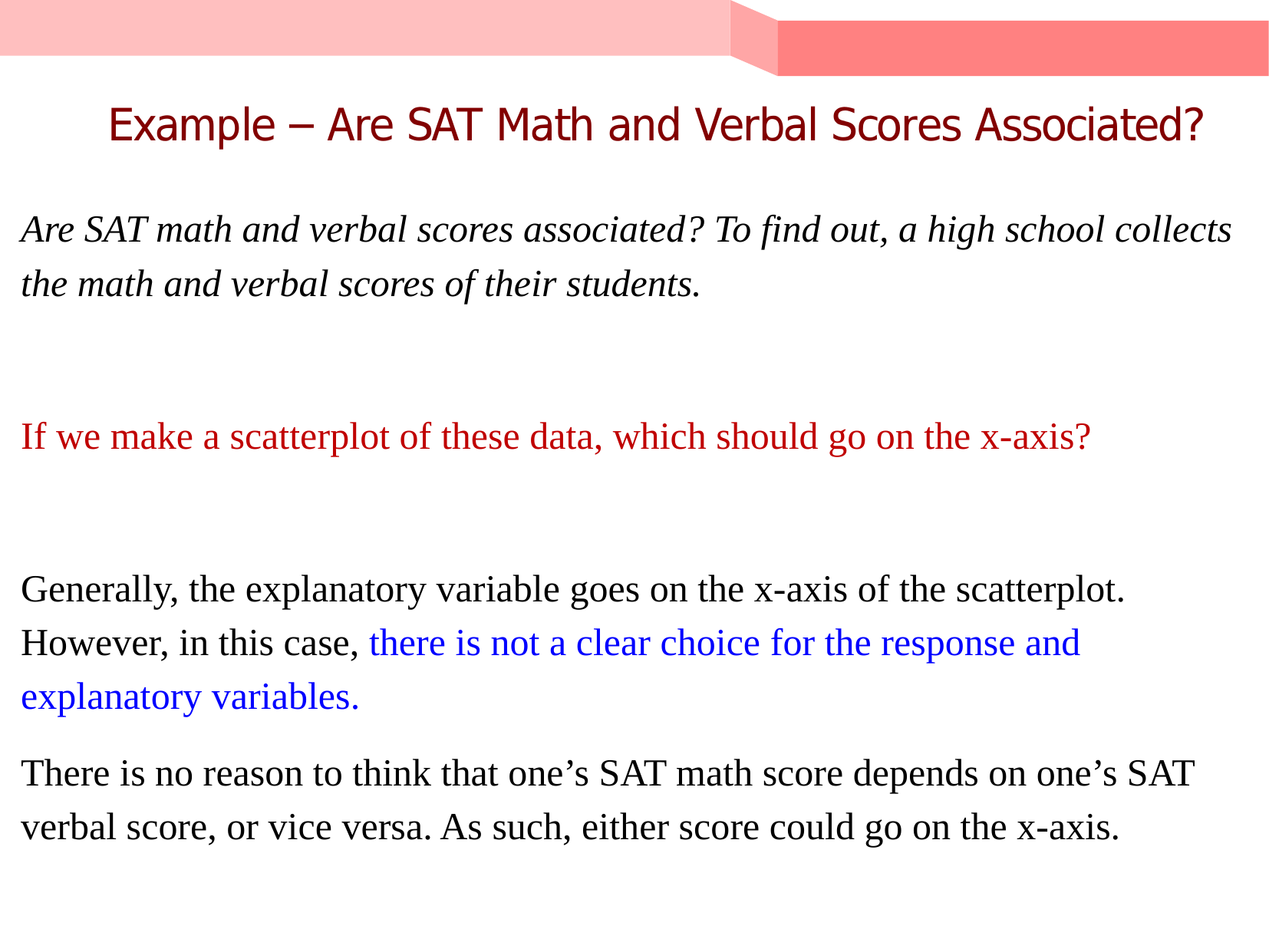

# Example – Are SAT Math and Verbal Scores Associated?
Are SAT math and verbal scores associated? To find out, a high school collects the math and verbal scores of their students.

If we make a scatterplot of these data, which should go on the x-axis?

Generally, the explanatory variable goes on the x-axis of the scatterplot. However, in this case, there is not a clear choice for the response and explanatory variables.
There is no reason to think that one’s SAT math score depends on one’s SAT verbal score, or vice versa. As such, either score could go on the x-axis.